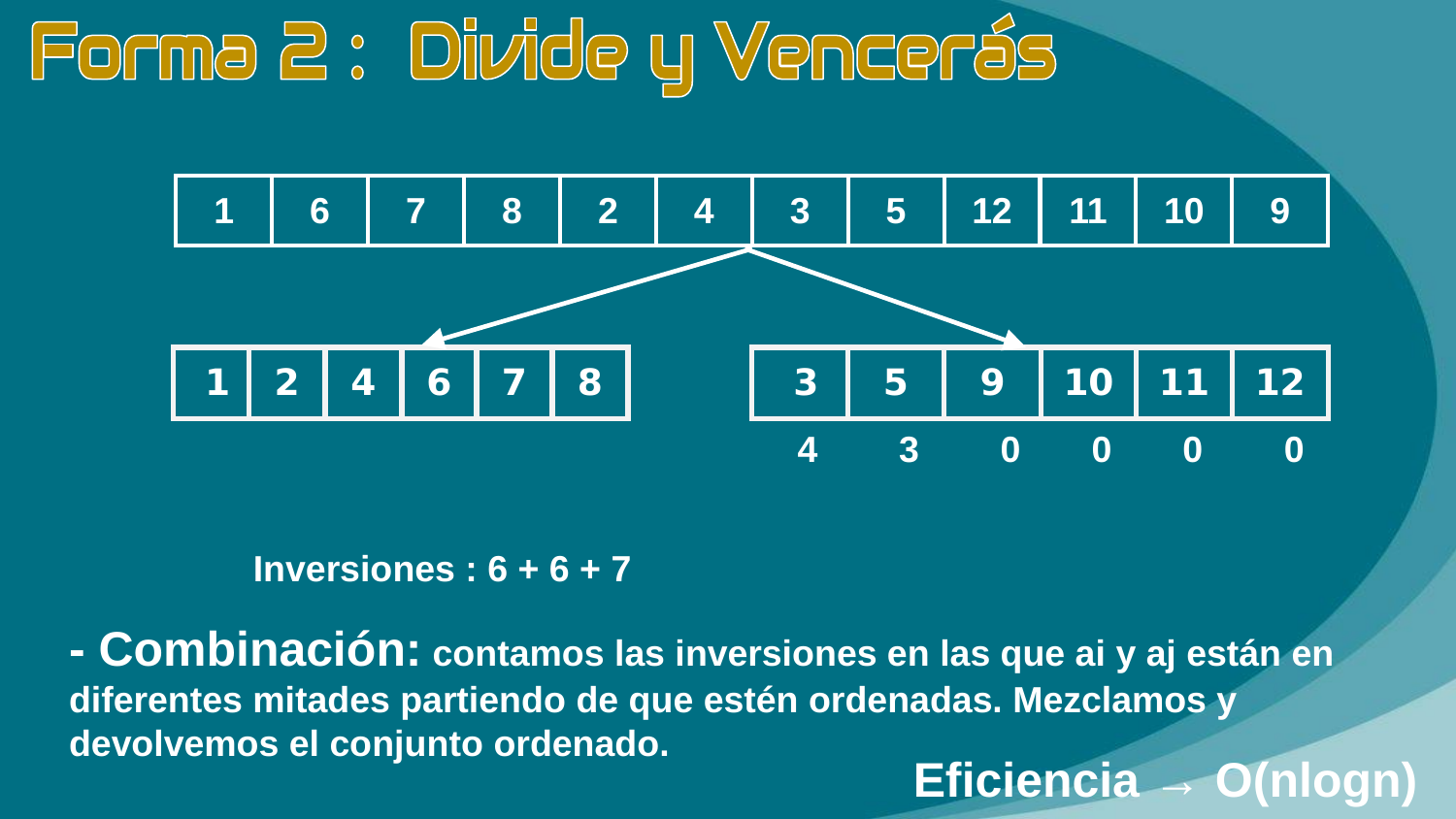

| 1 | 6 | 7 | 8 | 2 | 4 | 3 | 5 | 12 | 11 | 10 | 9 |
| --- | --- | --- | --- | --- | --- | --- | --- | --- | --- | --- | --- |
| 1 | 2 | 4 | 6 | 7 | 8 |
| --- | --- | --- | --- | --- | --- |
| 3 | 5 | 9 | 10 | 11 | 12 |
| --- | --- | --- | --- | --- | --- |
     4        3        0       0       0        0
Inversiones : 6 + 6 + 7
- Combinación: contamos las inversiones en las que ai y aj están en diferentes mitades partiendo de que estén ordenadas. Mezclamos y devolvemos el conjunto ordenado.
Eficiencia → O(nlogn)